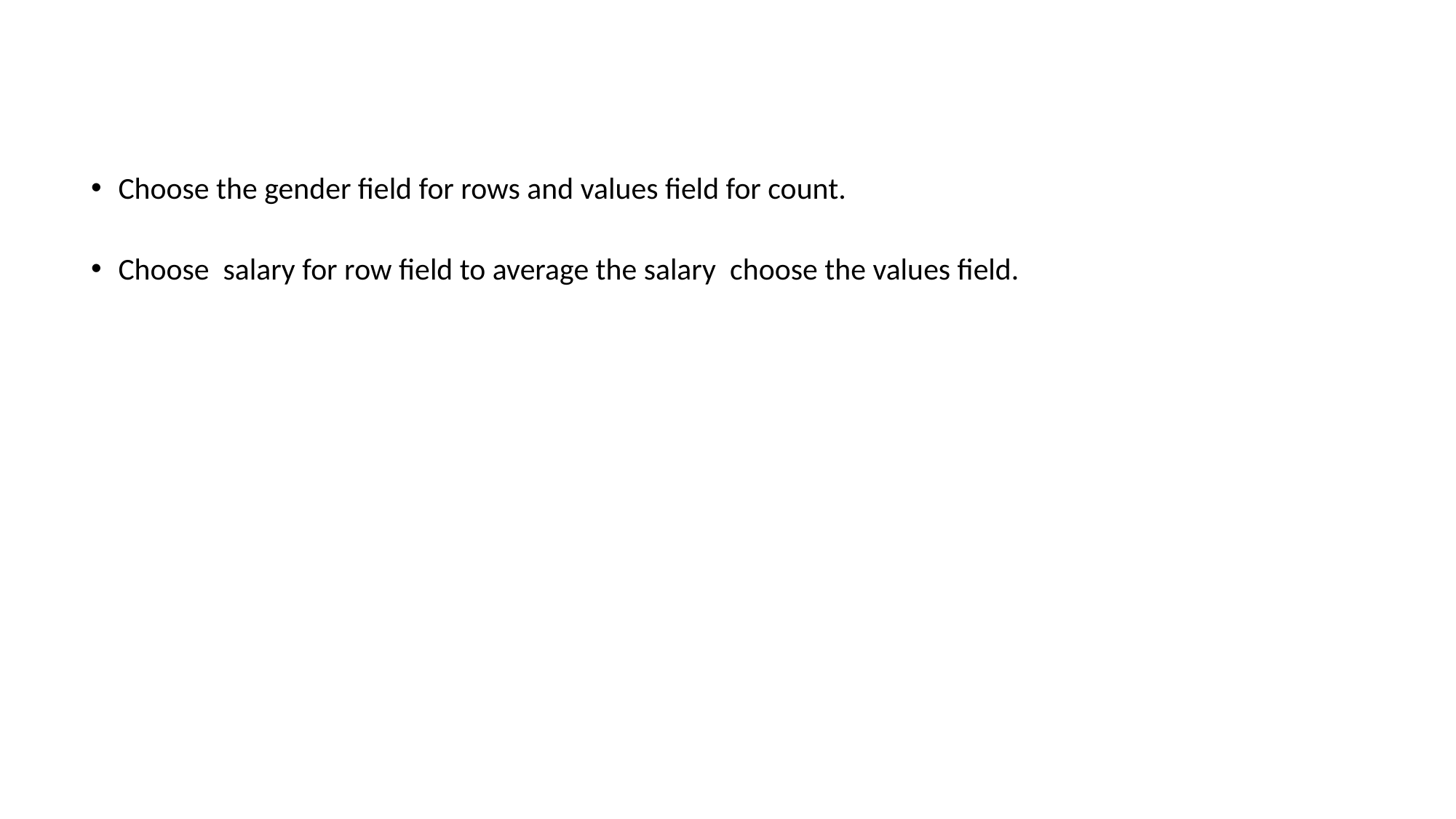

Choose the gender field for rows and values field for count.
Choose  salary for row field to average the salary  choose the values field.